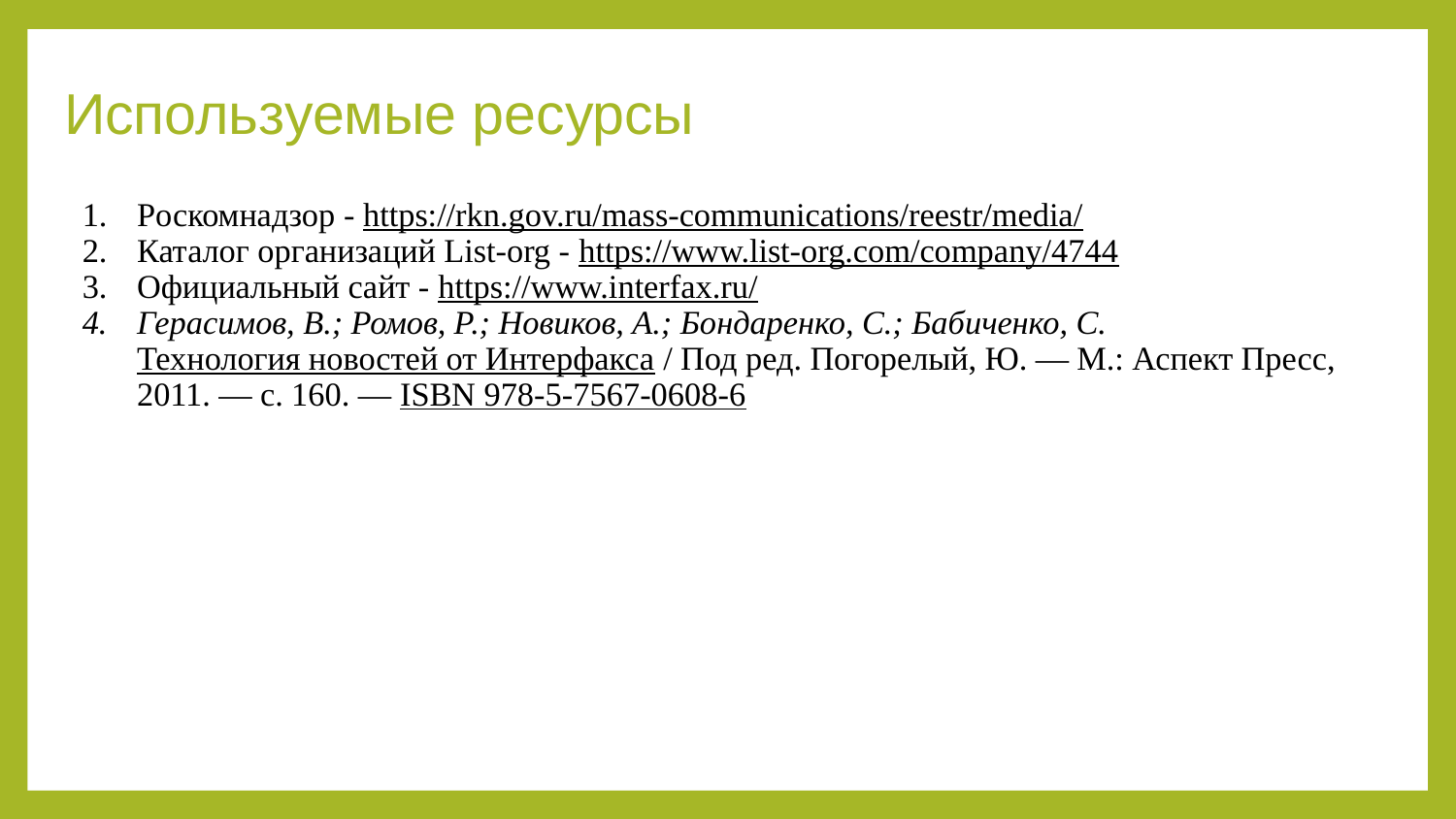

# Используемые ресурсы
Роскомнадзор - https://rkn.gov.ru/mass-communications/reestr/media/
Каталог организаций List-org - https://www.list-org.com/company/4744
Официальный сайт - https://www.interfax.ru/
Герасимов, В.; Ромов, Р.; Новиков, А.; Бондаренко, С.; Бабиченко, С. Технология новостей от Интерфакса / Под ред. Погорелый, Ю. — М.: Аспект Пресс, 2011. — с. 160. — ISBN 978-5-7567-0608-6